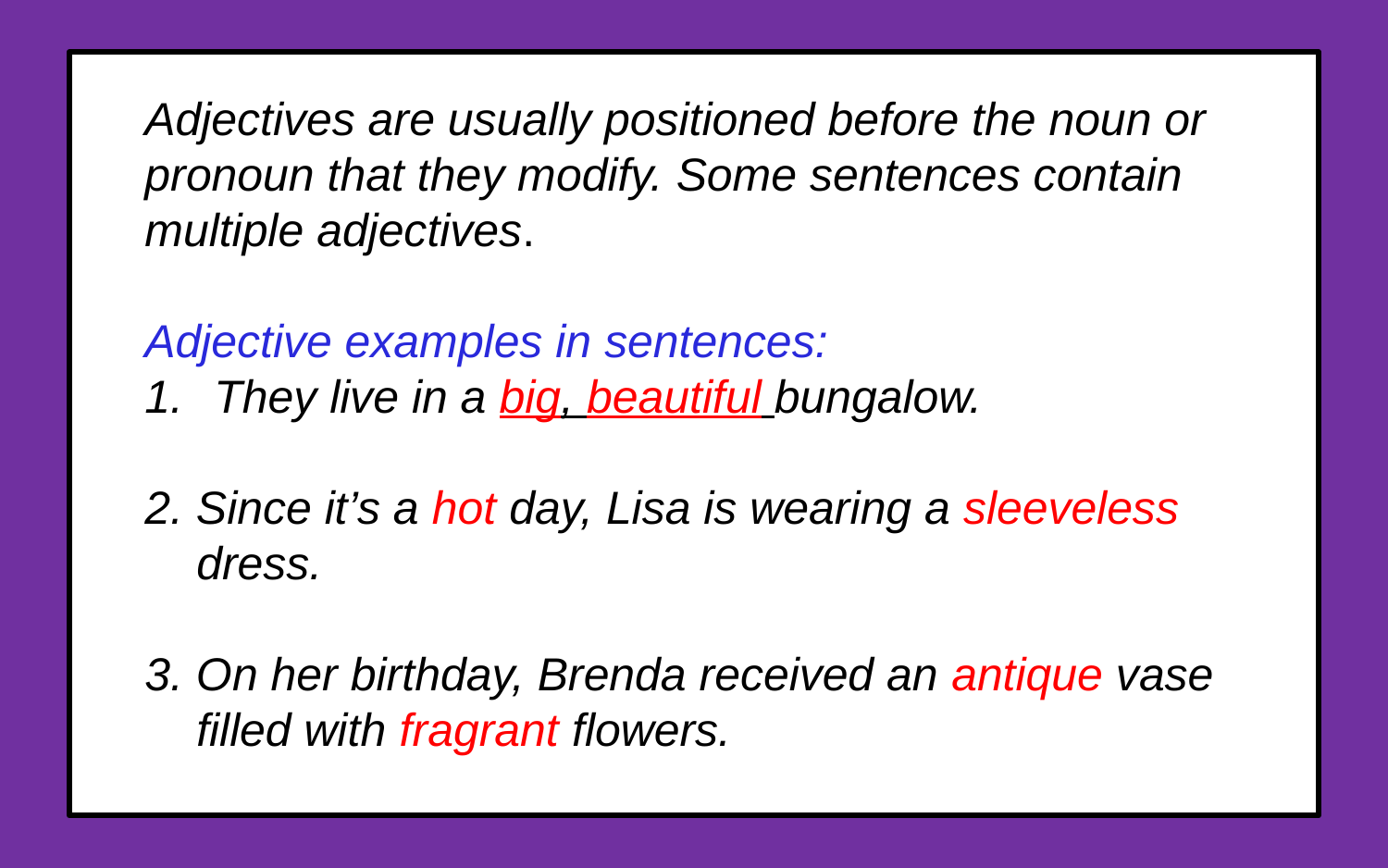

Adjectives are usually positioned before the noun or pronoun that they modify. Some sentences contain multiple adjectives.

Adjective examples in sentences:
They live in a big, beautiful bungalow.

2. Since it’s a hot day, Lisa is wearing a sleeveless
    dress.

3. On her birthday, Brenda received an antique vase
    filled with fragrant flowers.